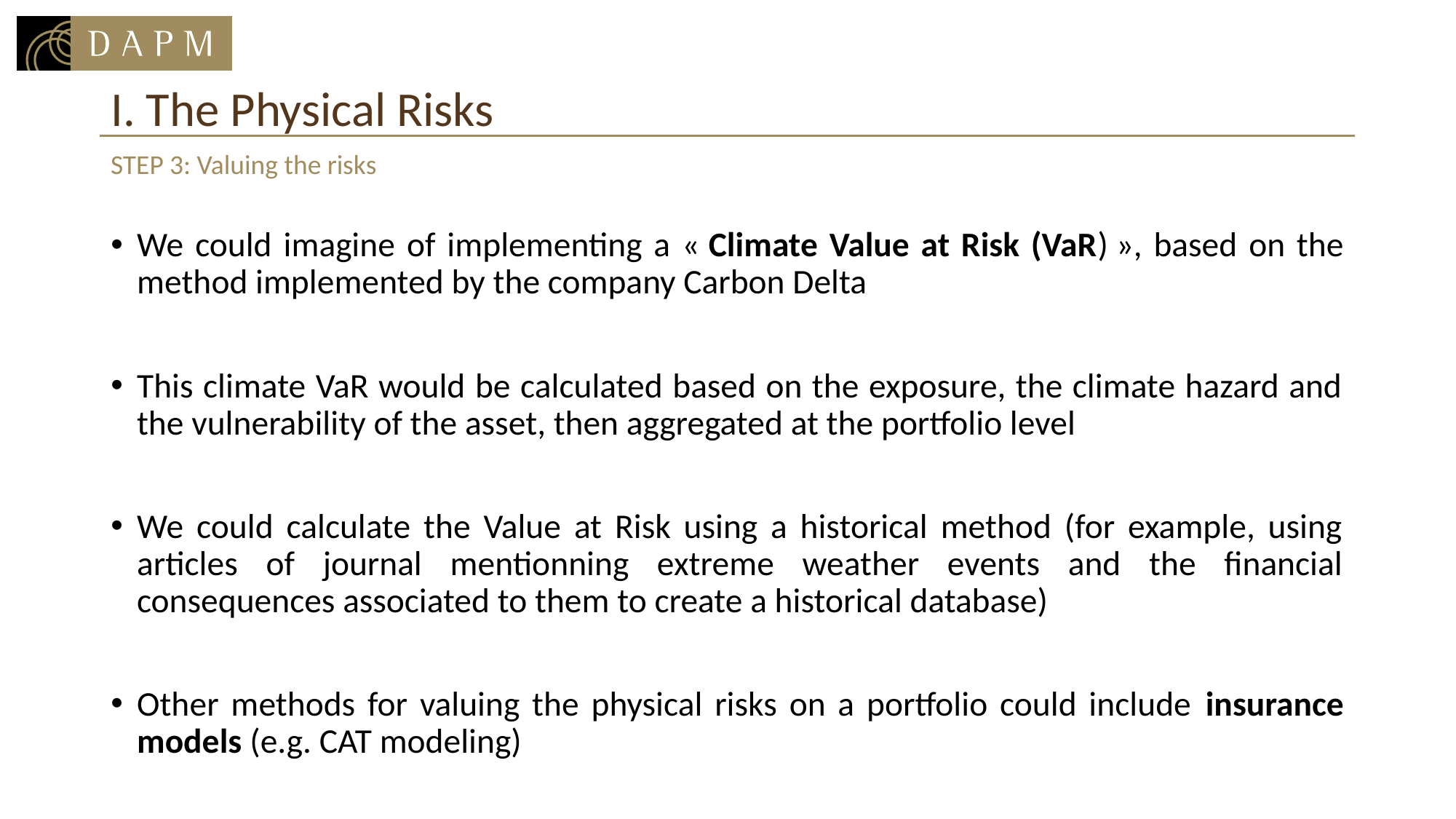

# I. The Physical Risks
STEP 3: Valuing the risks
We could imagine of implementing a « Climate Value at Risk (VaR) », based on the method implemented by the company Carbon Delta

This climate VaR would be calculated based on the exposure, the climate hazard and the vulnerability of the asset, then aggregated at the portfolio level

We could calculate the Value at Risk using a historical method (for example, using articles of journal mentionning extreme weather events and the financial consequences associated to them to create a historical database)

Other methods for valuing the physical risks on a portfolio could include insurance models (e.g. CAT modeling)